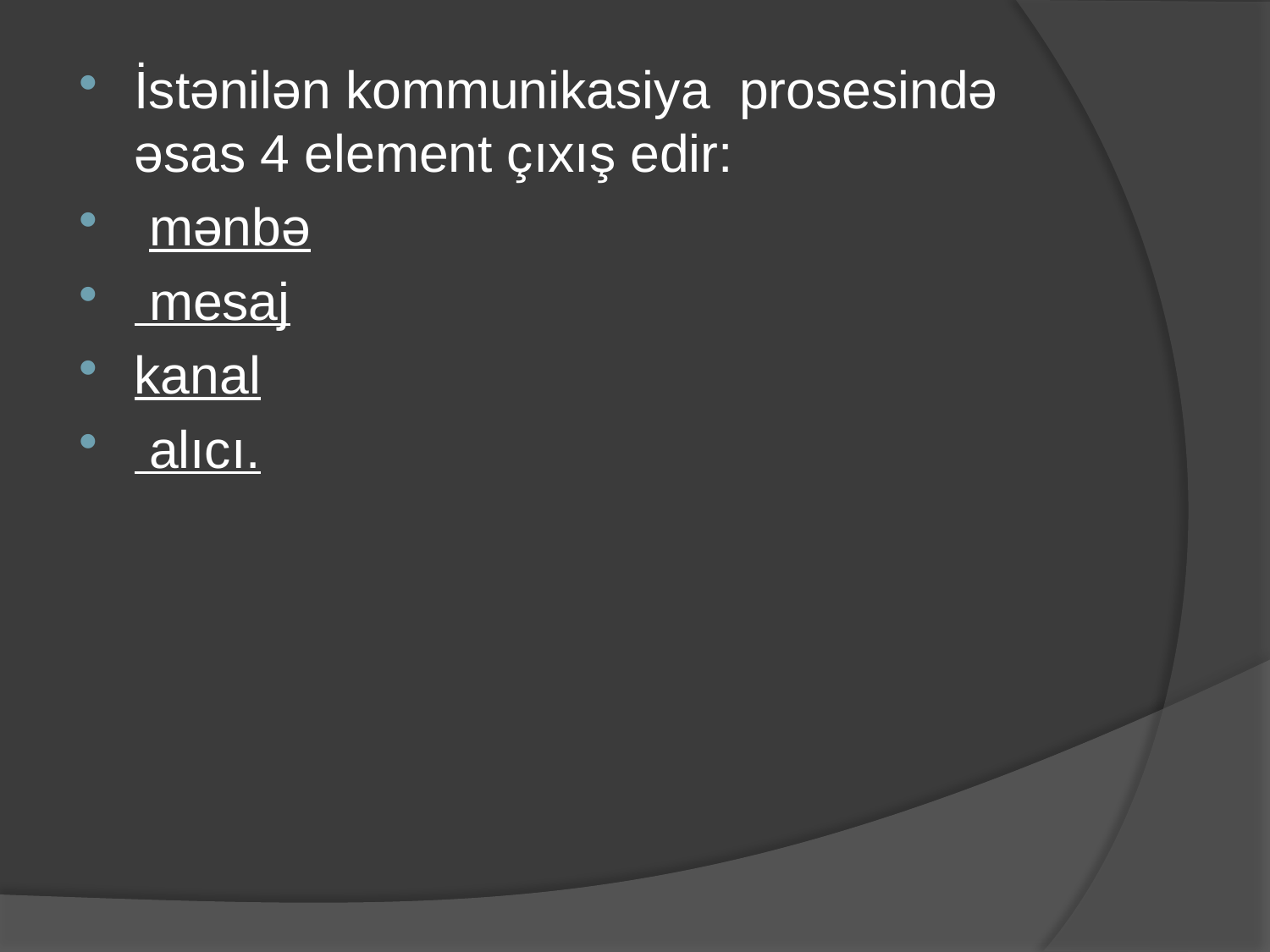

İstənilən kommunikasiya  prosesində əsas 4 element çıxış edir:
 mənbə
 mesaj
kanal
 alıcı.